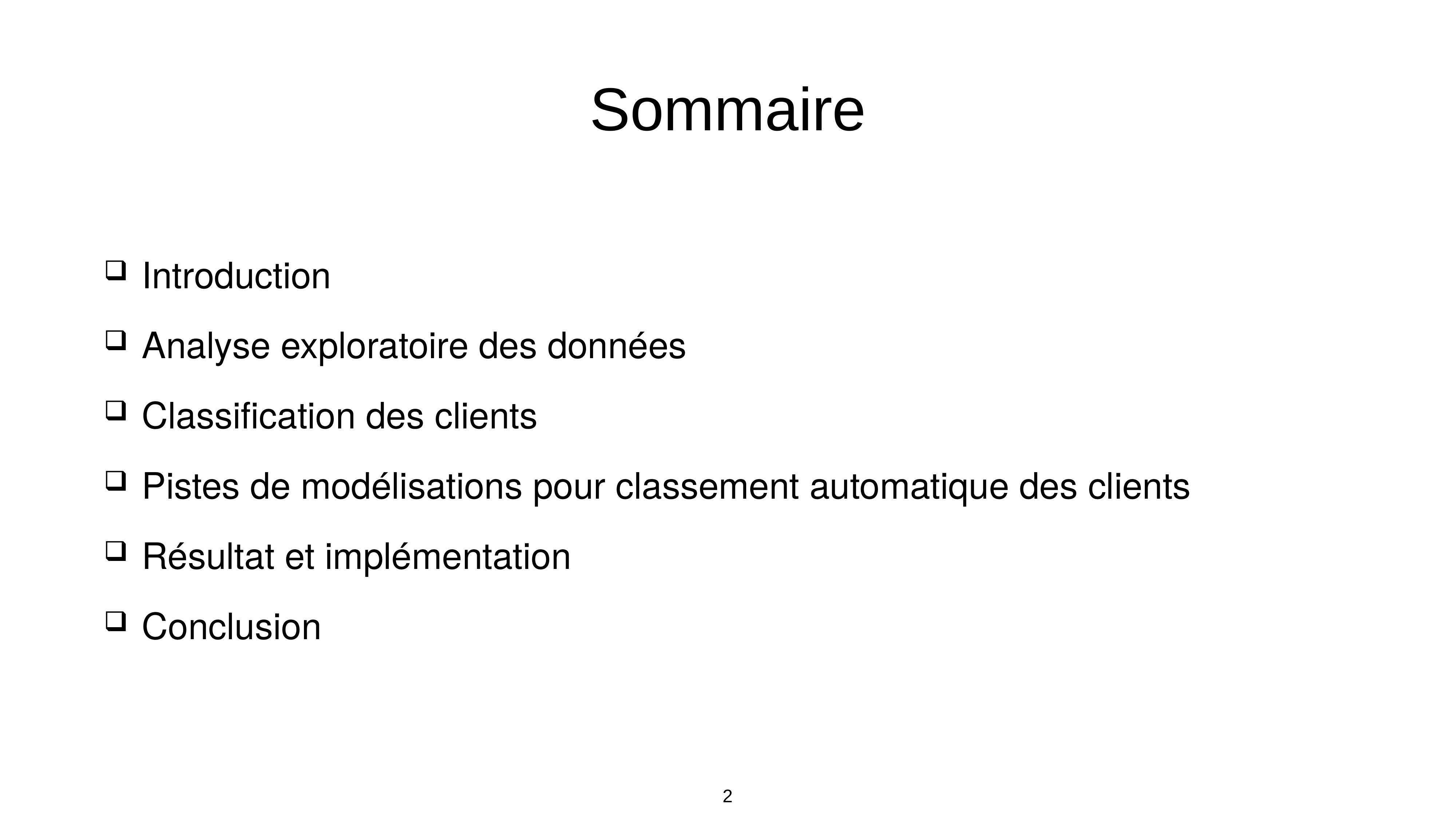

# Sommaire

Introduction
Analyse exploratoire des données
Classification des clients
Pistes de modélisations pour classement automatique des clients
Résultat et implémentation
Conclusion
2